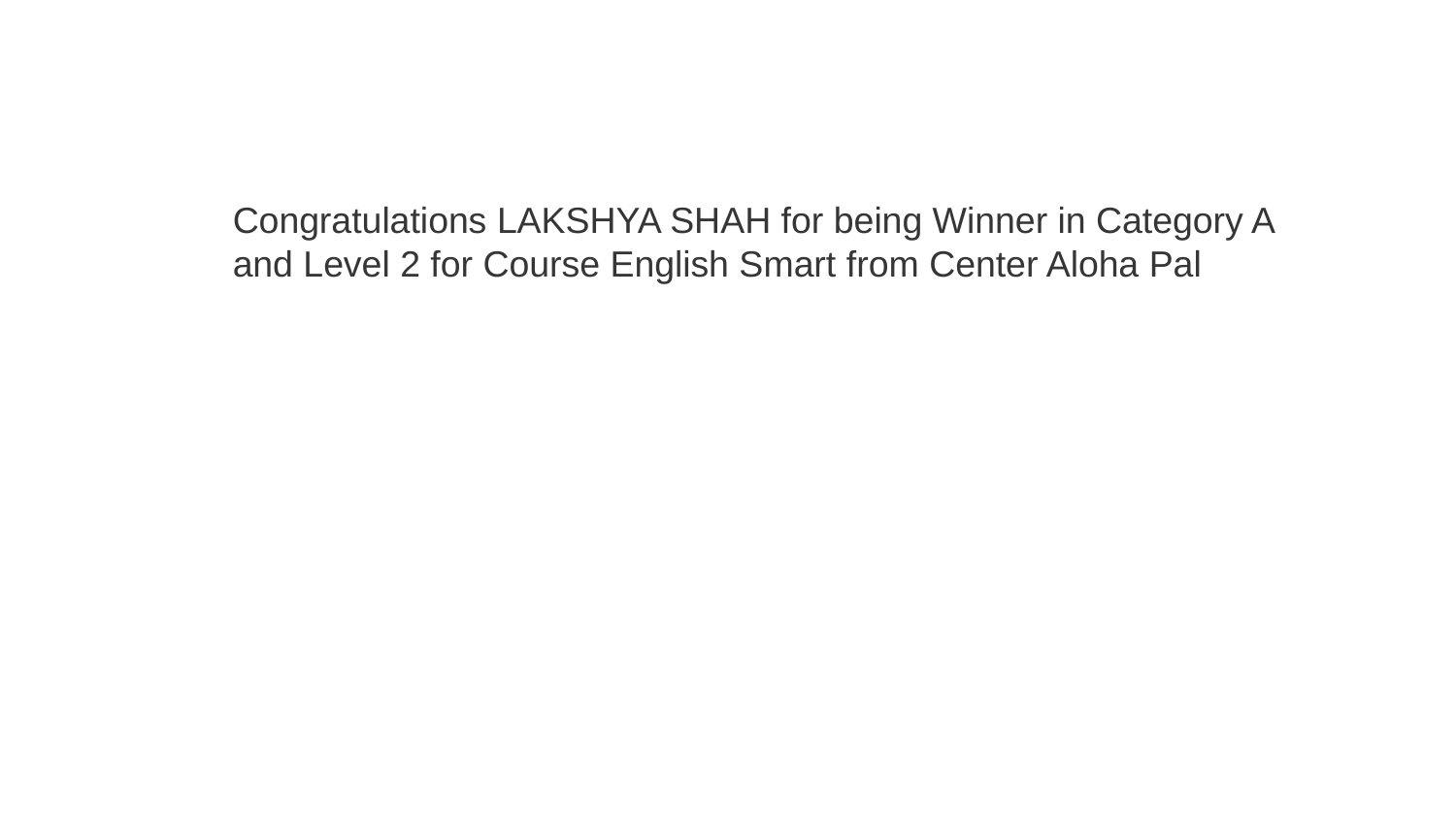

Congratulations LAKSHYA SHAH for being Winner in Category A and Level 2 for Course English Smart from Center Aloha Pal